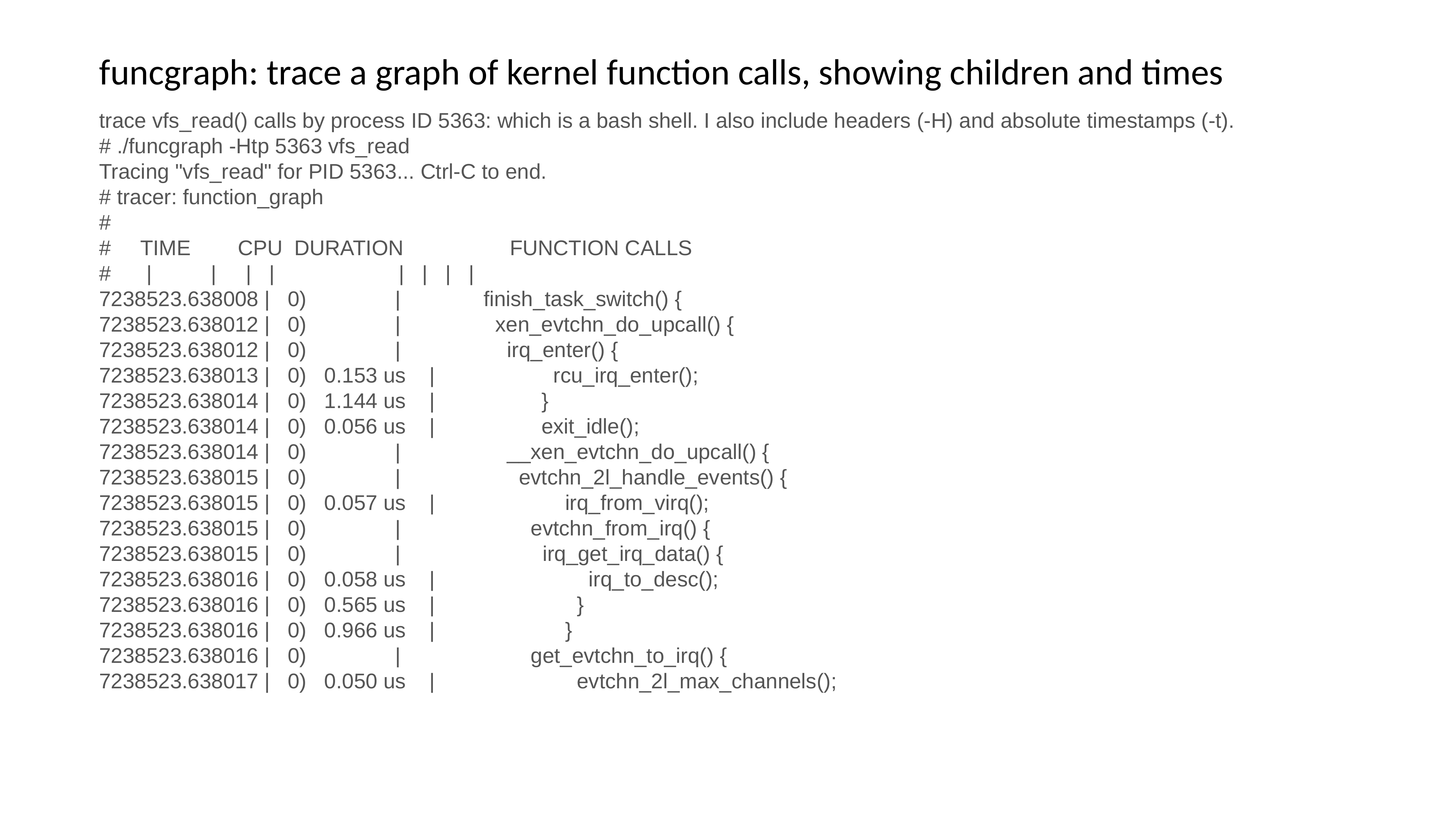

funcgraph: trace a graph of kernel function calls, showing children and times
trace vfs_read() calls by process ID 5363: which is a bash shell. I also include headers (-H) and absolute timestamps (-t).
# ./funcgraph -Htp 5363 vfs_read
Tracing "vfs_read" for PID 5363... Ctrl-C to end.
# tracer: function_graph
#
#     TIME        CPU  DURATION                  FUNCTION CALLS
#      |          |     |   |                     |   |   |   |
7238523.638008 |   0)               |              finish_task_switch() {
7238523.638012 |   0)               |                xen_evtchn_do_upcall() {
7238523.638012 |   0)               |                  irq_enter() {
7238523.638013 |   0)   0.153 us    |                    rcu_irq_enter();
7238523.638014 |   0)   1.144 us    |                  }
7238523.638014 |   0)   0.056 us    |                  exit_idle();
7238523.638014 |   0)               |                  __xen_evtchn_do_upcall() {
7238523.638015 |   0)               |                    evtchn_2l_handle_events() {
7238523.638015 |   0)   0.057 us    |                      irq_from_virq();
7238523.638015 |   0)               |                      evtchn_from_irq() {
7238523.638015 |   0)               |                        irq_get_irq_data() {
7238523.638016 |   0)   0.058 us    |                          irq_to_desc();
7238523.638016 |   0)   0.565 us    |                        }
7238523.638016 |   0)   0.966 us    |                      }
7238523.638016 |   0)               |                      get_evtchn_to_irq() {
7238523.638017 |   0)   0.050 us    |                        evtchn_2l_max_channels();